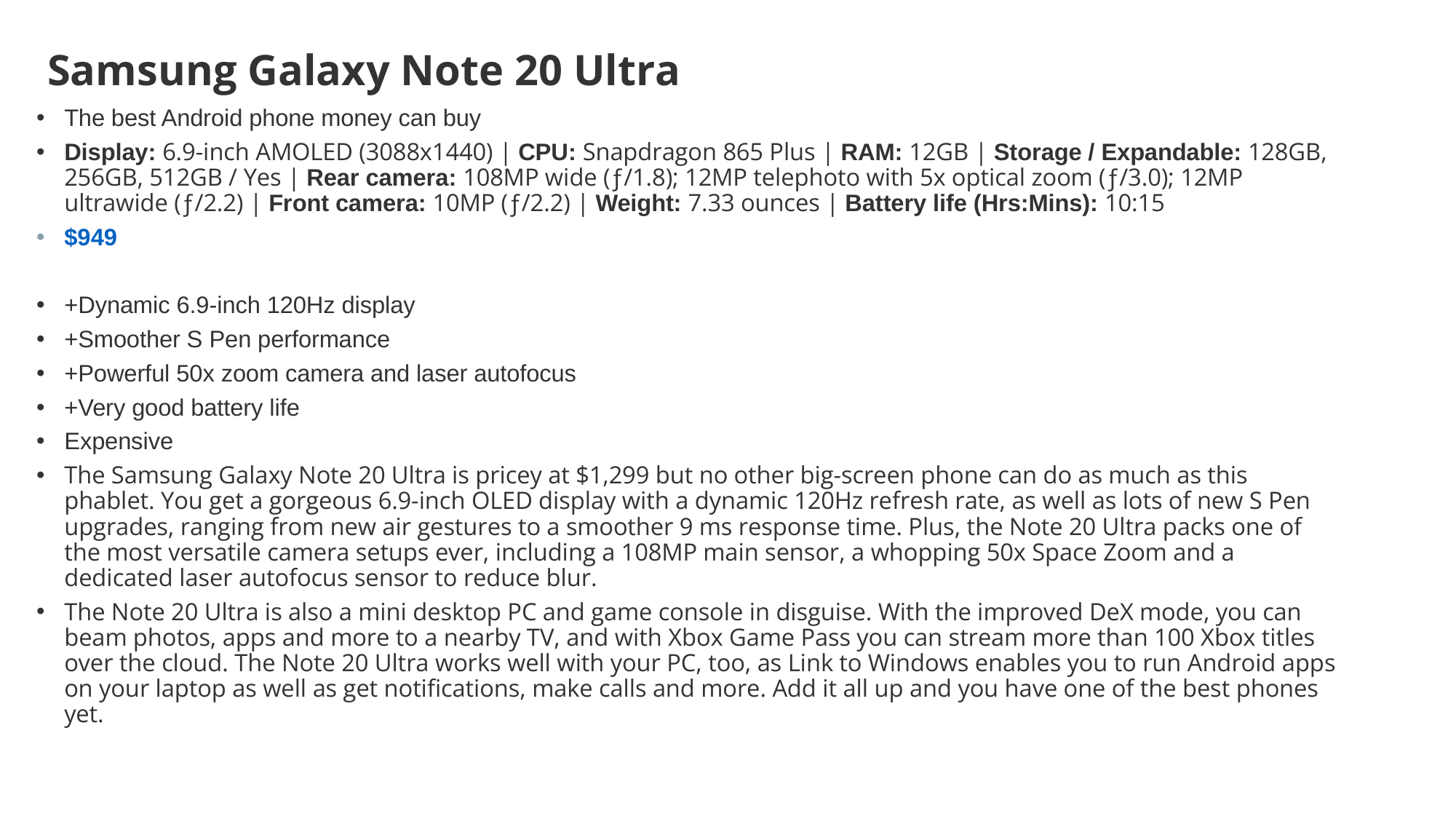

# Samsung Galaxy Note 20 Ultra
The best Android phone money can buy
Display: 6.9-inch AMOLED (3088x1440) | CPU: Snapdragon 865 Plus | RAM: 12GB | Storage / Expandable: 128GB, 256GB, 512GB / Yes | Rear camera: 108MP wide (ƒ/1.8); 12MP telephoto with 5x optical zoom (ƒ/3.0); 12MP ultrawide (ƒ/2.2) | Front camera: 10MP (ƒ/2.2) | Weight: 7.33 ounces | Battery life (Hrs:Mins): 10:15
$949

+Dynamic 6.9-inch 120Hz display
+Smoother S Pen performance
+Powerful 50x zoom camera and laser autofocus
+Very good battery life
Expensive
The Samsung Galaxy Note 20 Ultra is pricey at $1,299 but no other big-screen phone can do as much as this phablet. You get a gorgeous 6.9-inch OLED display with a dynamic 120Hz refresh rate, as well as lots of new S Pen upgrades, ranging from new air gestures to a smoother 9 ms response time. Plus, the Note 20 Ultra packs one of the most versatile camera setups ever, including a 108MP main sensor, a whopping 50x Space Zoom and a dedicated laser autofocus sensor to reduce blur.
The Note 20 Ultra is also a mini desktop PC and game console in disguise. With the improved DeX mode, you can beam photos, apps and more to a nearby TV, and with Xbox Game Pass you can stream more than 100 Xbox titles over the cloud. The Note 20 Ultra works well with your PC, too, as Link to Windows enables you to run Android apps on your laptop as well as get notifications, make calls and more. Add it all up and you have one of the best phones yet.